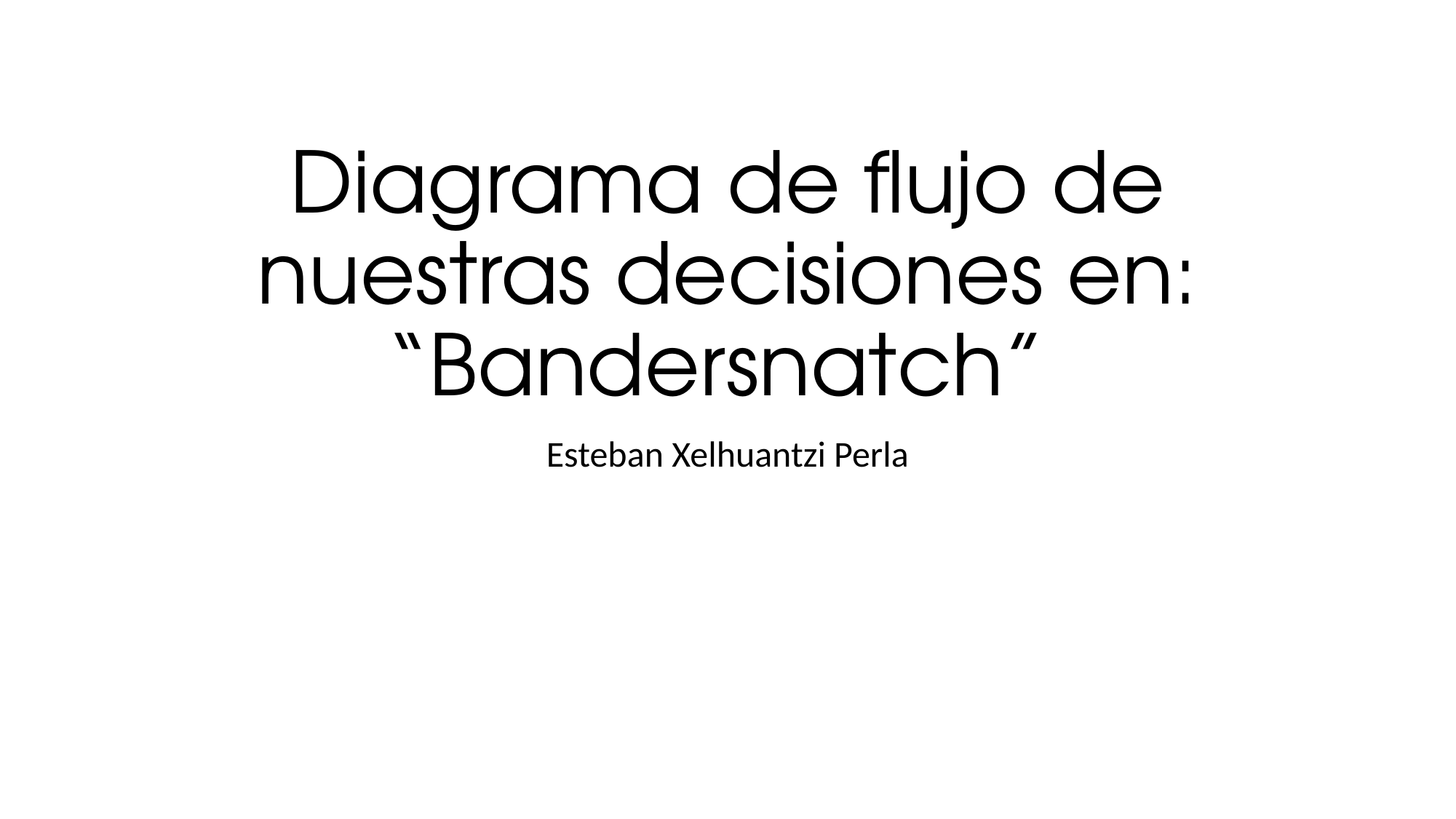

# Diagrama de flujo de nuestras decisiones en: “Bandersnatch”
Esteban Xelhuantzi Perla